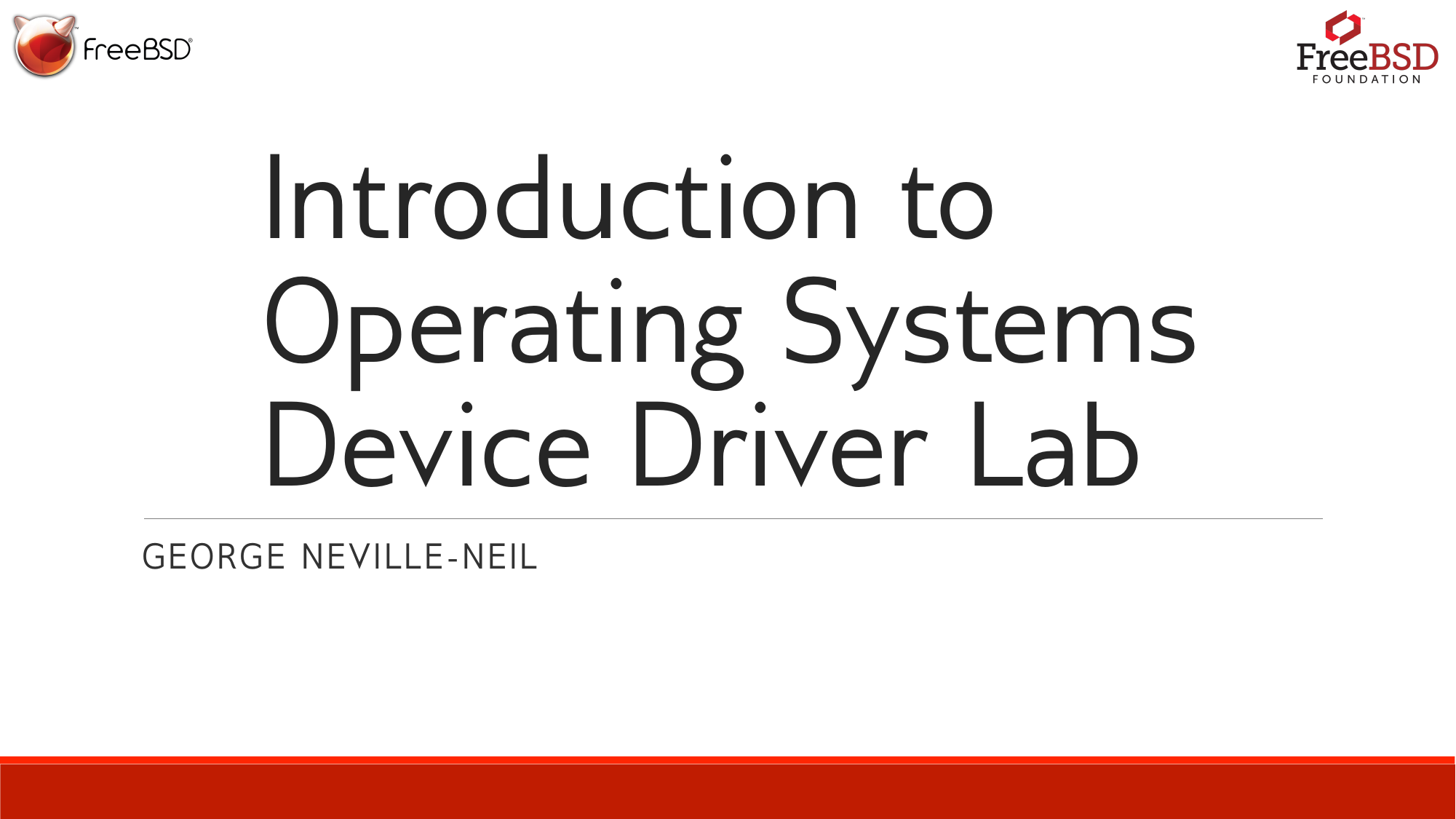

# Introduction to Operating Systems Device Driver Lab
George Neville-Neil